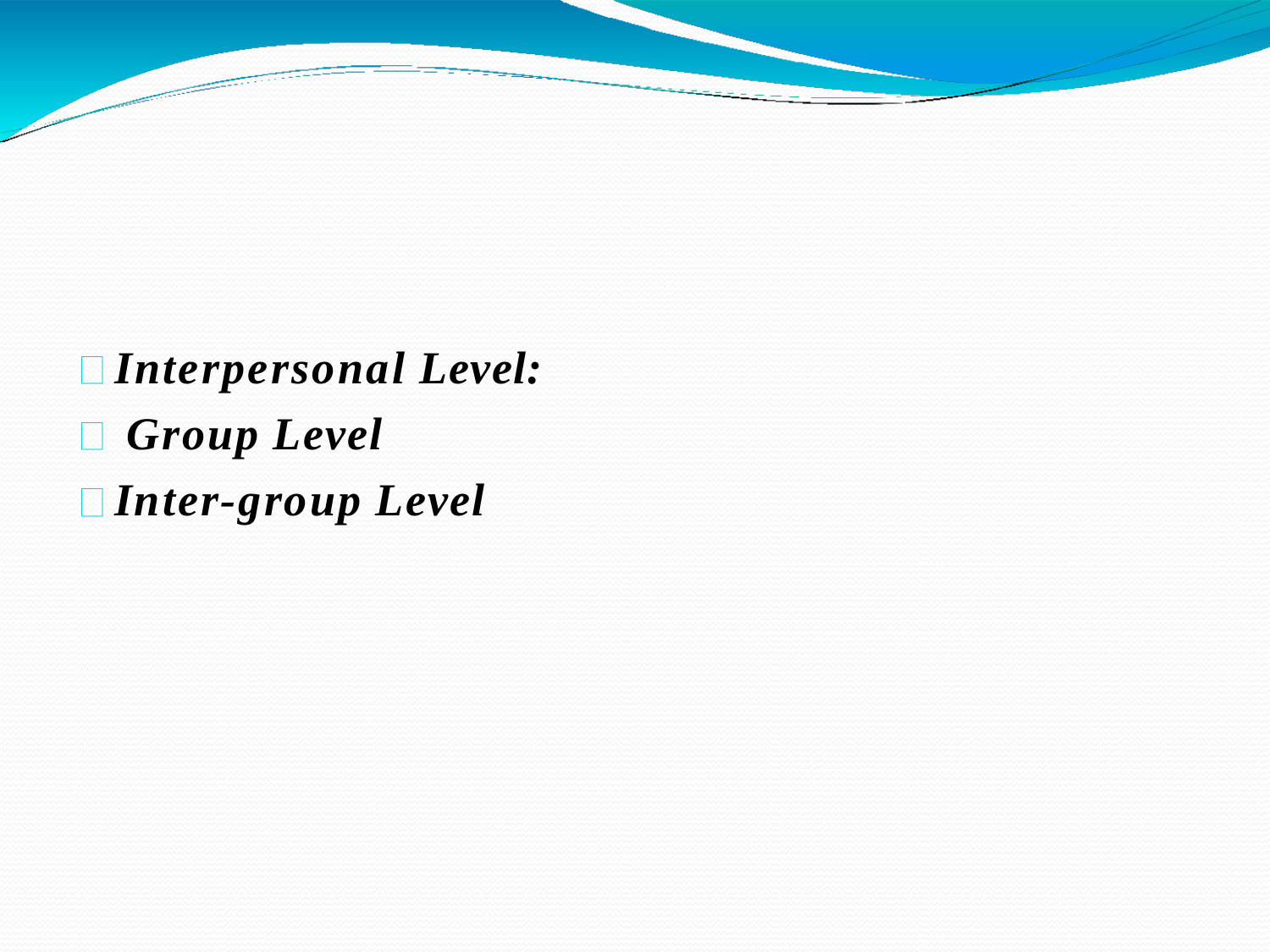

# Interpersonal Level:  Group Level
Inter-group Level